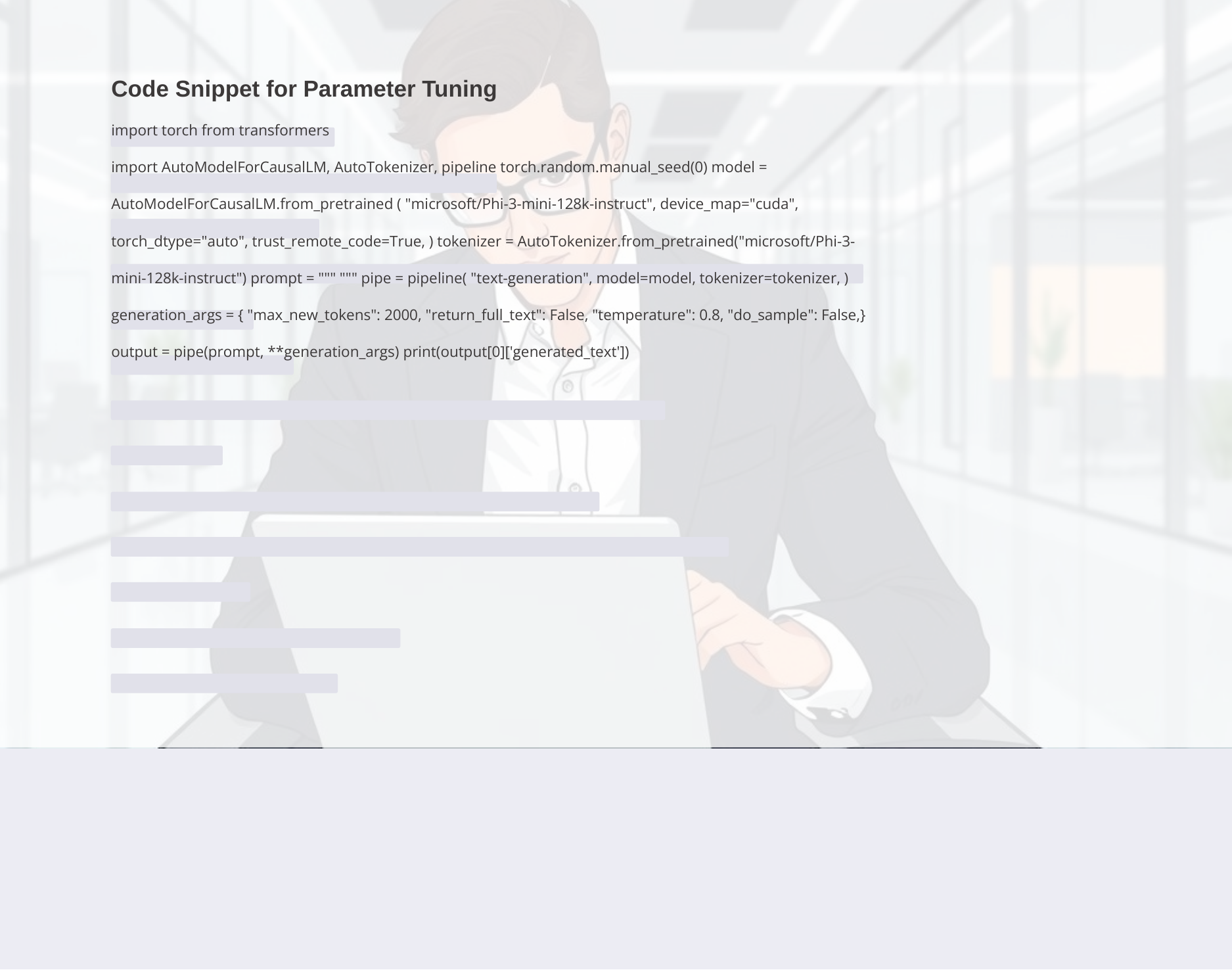

Code Snippet for Parameter Tuning
import torch from transformers
import AutoModelForCausalLM, AutoTokenizer, pipeline torch.random.manual_seed(0) model = AutoModelForCausalLM.from_pretrained ( "microsoft/Phi-3-mini-128k-instruct", device_map="cuda", torch_dtype="auto", trust_remote_code=True, ) tokenizer = AutoTokenizer.from_pretrained("microsoft/Phi-3-mini-128k-instruct") prompt = """ """ pipe = pipeline( "text-generation", model=model, tokenizer=tokenizer, ) generation_args = { "max_new_tokens": 2000, "return_full_text": False, "temperature": 0.8, "do_sample": False,} output = pipe(prompt, **generation_args) print(output[0]['generated_text'])